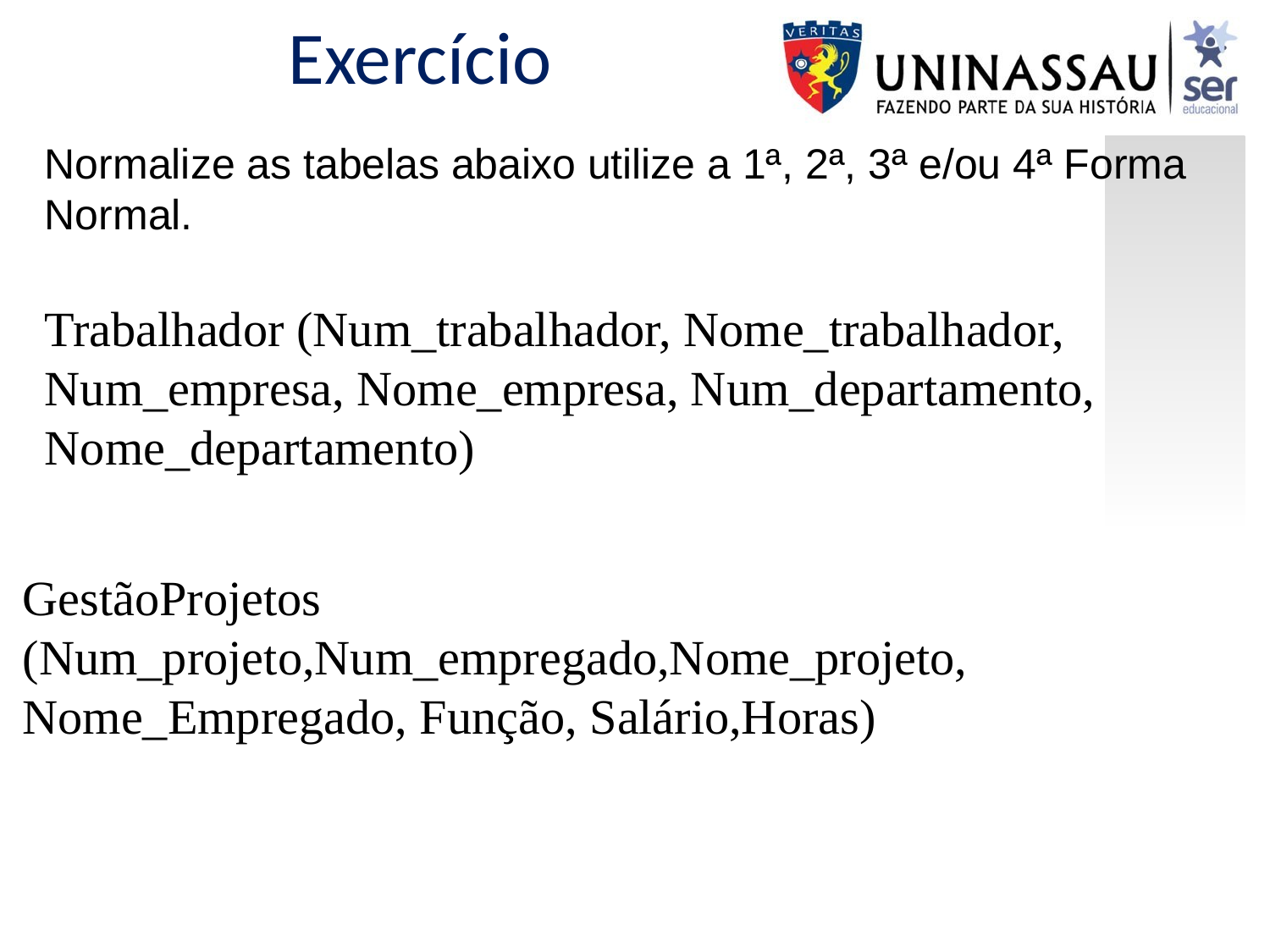

# Exercício
Normalize as tabelas abaixo utilize a 1ª, 2ª, 3ª e/ou 4ª Forma Normal.

Trabalhador (Num_trabalhador, Nome_trabalhador, Num_empresa, Nome_empresa, Num_departamento, Nome_departamento)

GestãoProjetos (Num_projeto,Num_empregado,Nome_projeto,
Nome_Empregado, Função, Salário,Horas)